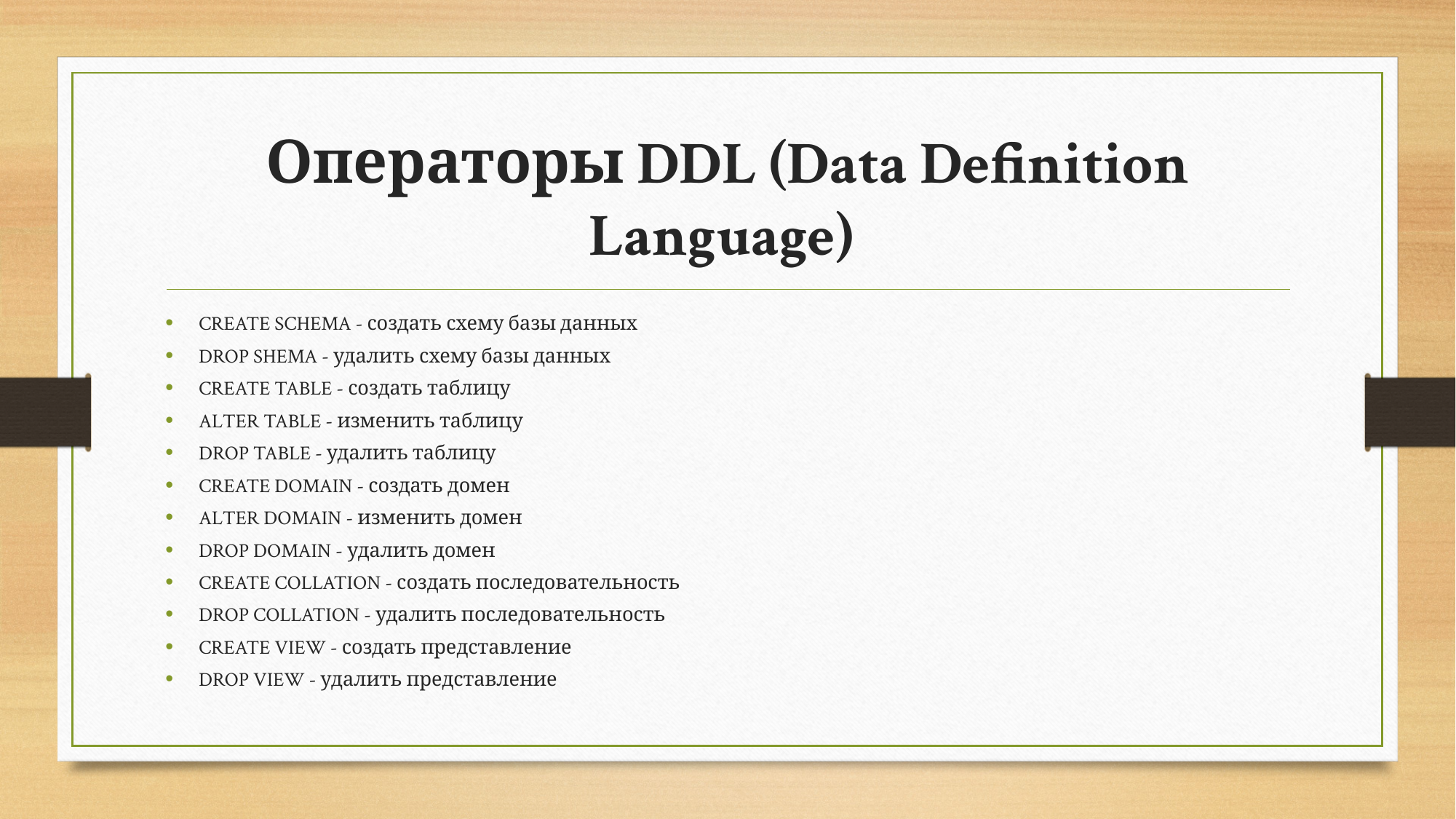

# Операторы DDL (Data Definition Language)
CREATE SCHEMA - создать схему базы данных
DROP SHEMA - удалить схему базы данных
CREATE TABLE - создать таблицу
ALTER TABLE - изменить таблицу
DROP TABLE - удалить таблицу
CREATE DOMAIN - создать домен
ALTER DOMAIN - изменить домен
DROP DOMAIN - удалить домен
CREATE COLLATION - создать последовательность
DROP COLLATION - удалить последовательность
CREATE VIEW - создать представление
DROP VIEW - удалить представление